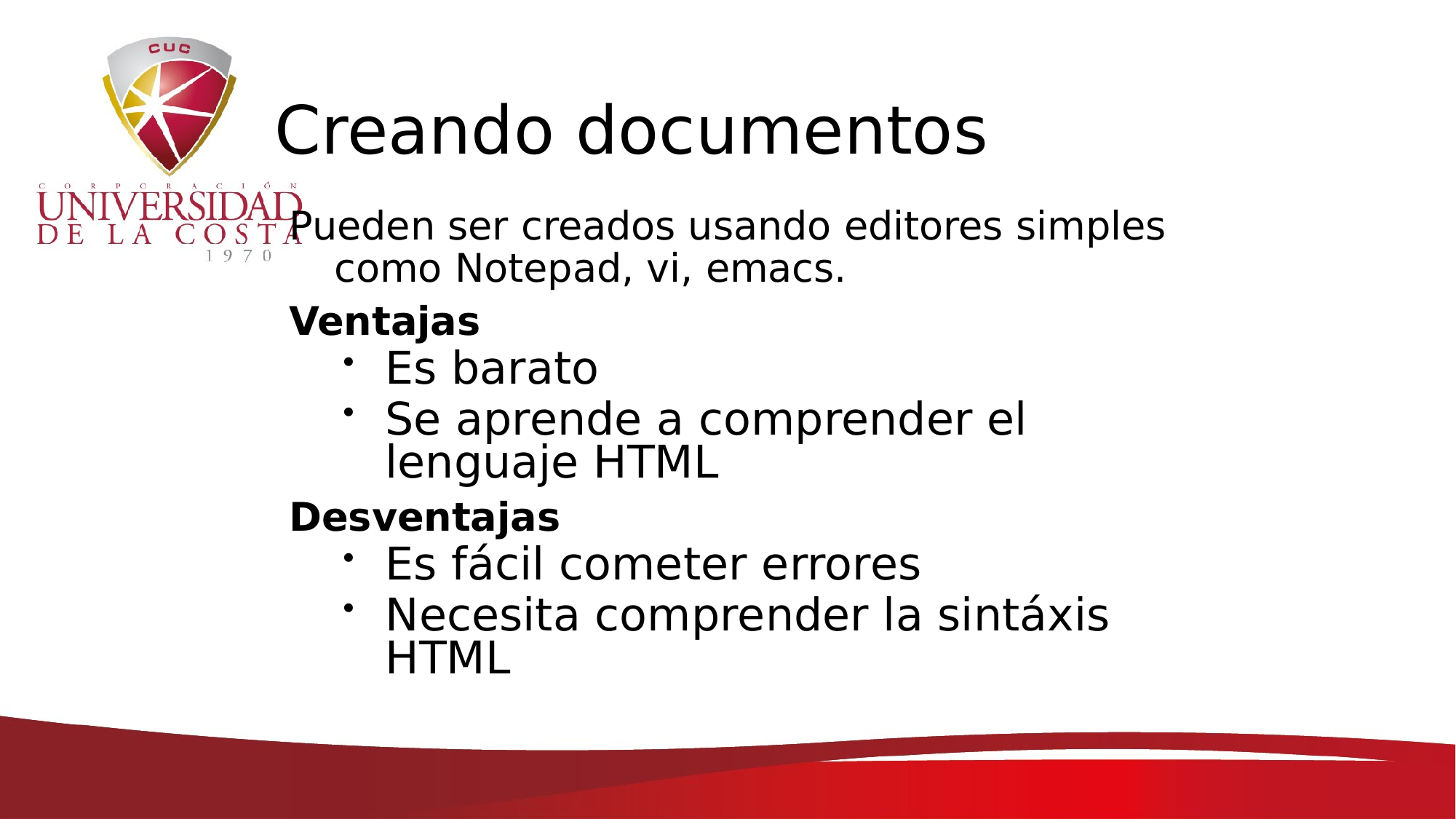

# Creando documentos
Pueden ser creados usando editores simples como Notepad, vi, emacs.
Ventajas
Es barato
Se aprende a comprender el lenguaje HTML
Desventajas
Es fácil cometer errores
Necesita comprender la sintáxis HTML